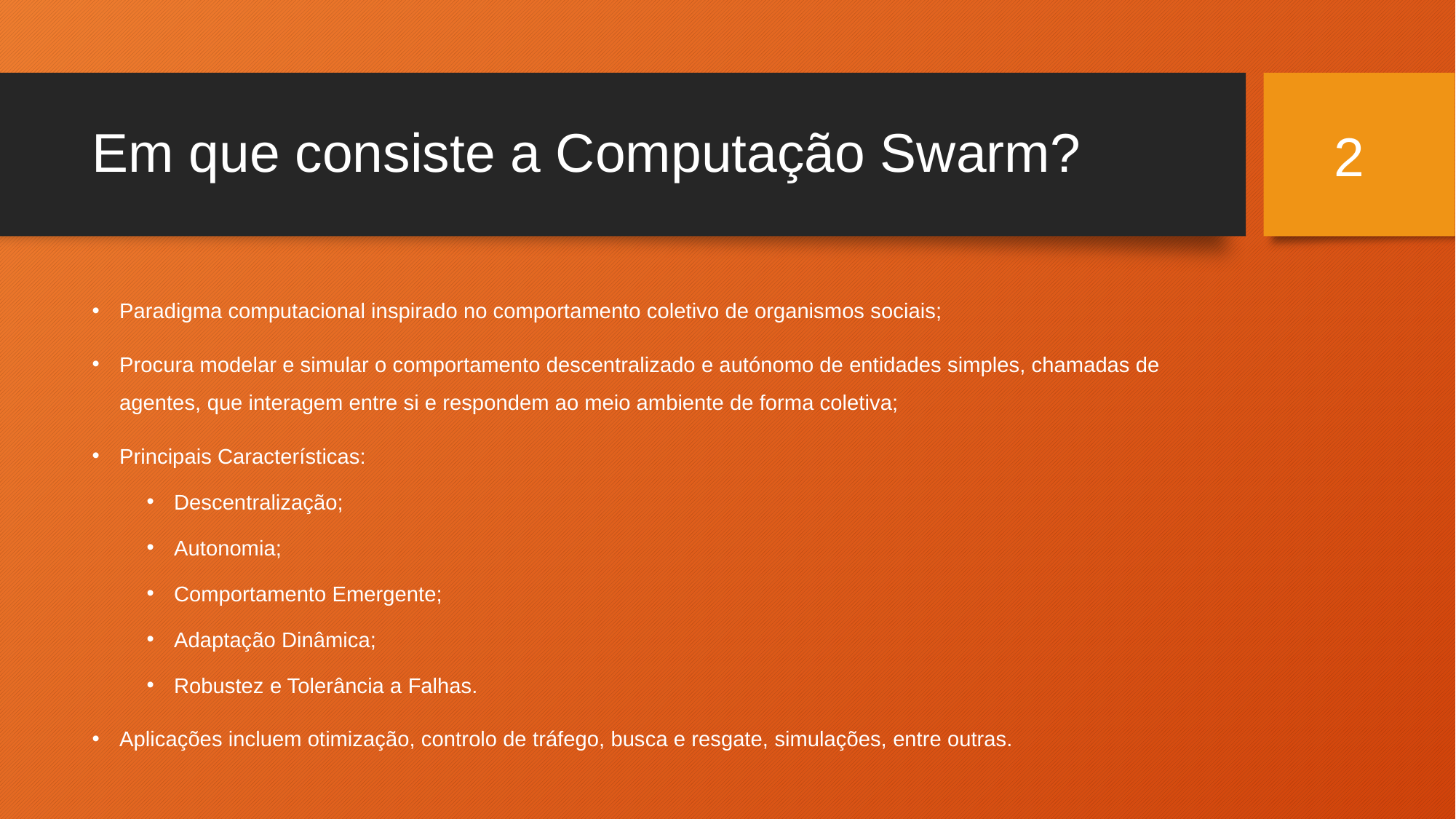

2
# Em que consiste a Computação Swarm?
Paradigma computacional inspirado no comportamento coletivo de organismos sociais;
Procura modelar e simular o comportamento descentralizado e autónomo de entidades simples, chamadas de agentes, que interagem entre si e respondem ao meio ambiente de forma coletiva;
Principais Características:
Descentralização;
Autonomia;
Comportamento Emergente;
Adaptação Dinâmica;
Robustez e Tolerância a Falhas.
Aplicações incluem otimização, controlo de tráfego, busca e resgate, simulações, entre outras.